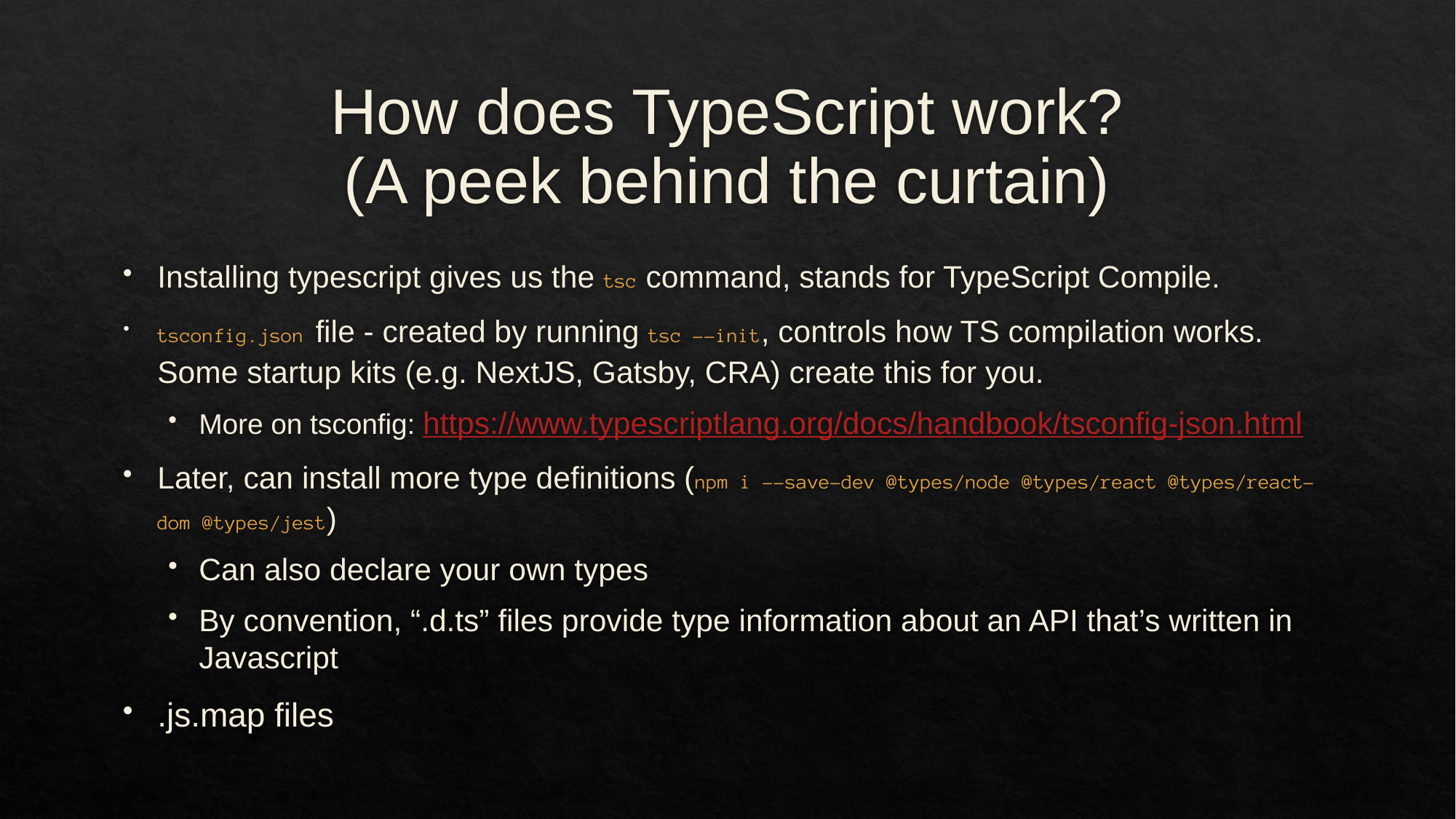

# How does TypeScript work? (A peek behind the curtain)
Installing typescript gives us the tsc command, stands for TypeScript Compile.
tsconfig.json file - created by running tsc --init, controls how TS compilation works. Some startup kits (e.g. NextJS, Gatsby, CRA) create this for you.
More on tsconfig: https://www.typescriptlang.org/docs/handbook/tsconfig-json.html
Later, can install more type definitions (npm i --save-dev @types/node @types/react @types/react-dom @types/jest)
Can also declare your own types
By convention, “.d.ts” files provide type information about an API that’s written in Javascript
.js.map files